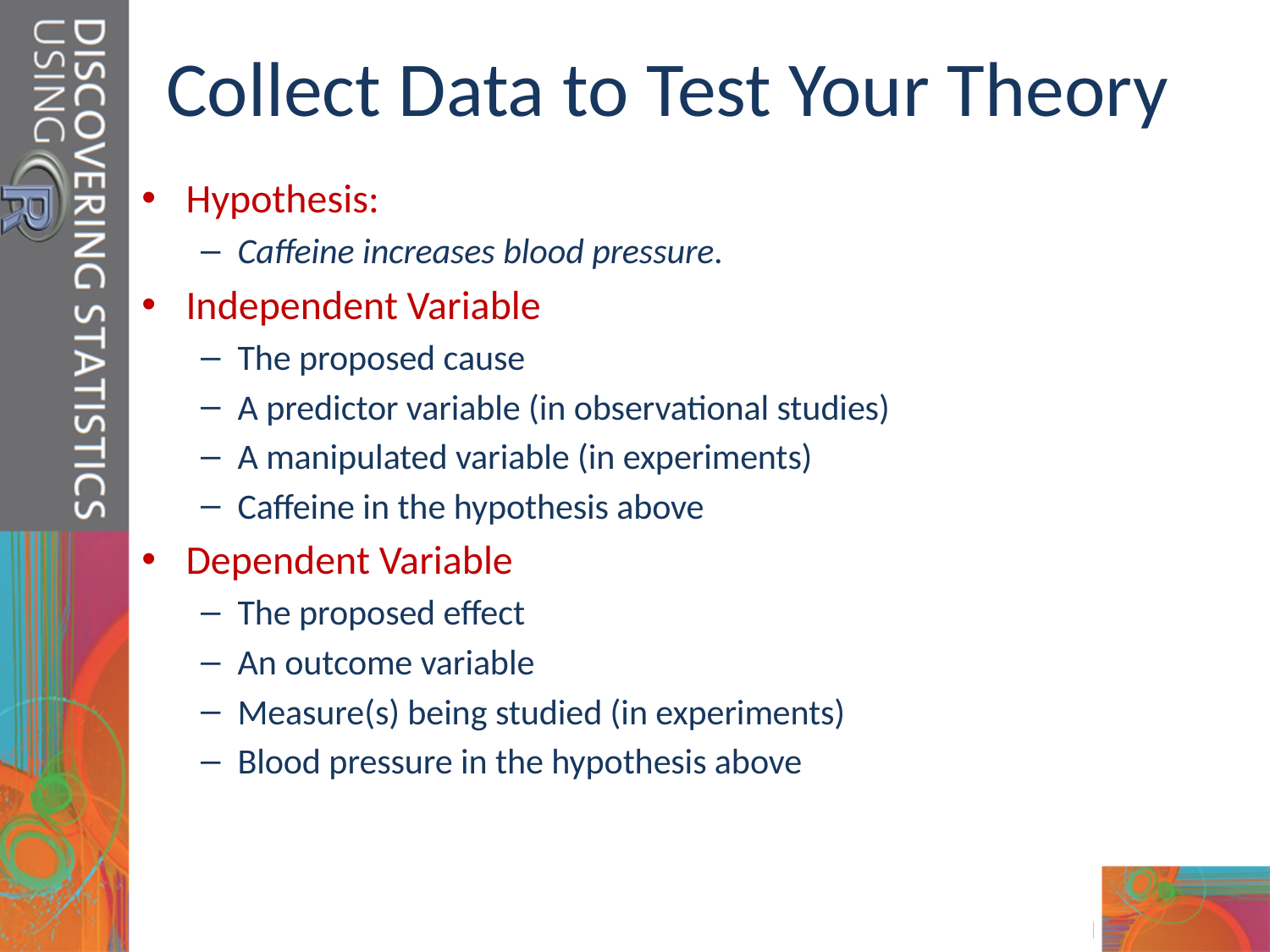

# Collect Data to Test Your Theory
Hypothesis:
Caffeine increases blood pressure.
Independent Variable
The proposed cause
A predictor variable (in observational studies)
A manipulated variable (in experiments)
Caffeine in the hypothesis above
Dependent Variable
The proposed effect
An outcome variable
Measure(s) being studied (in experiments)
Blood pressure in the hypothesis above